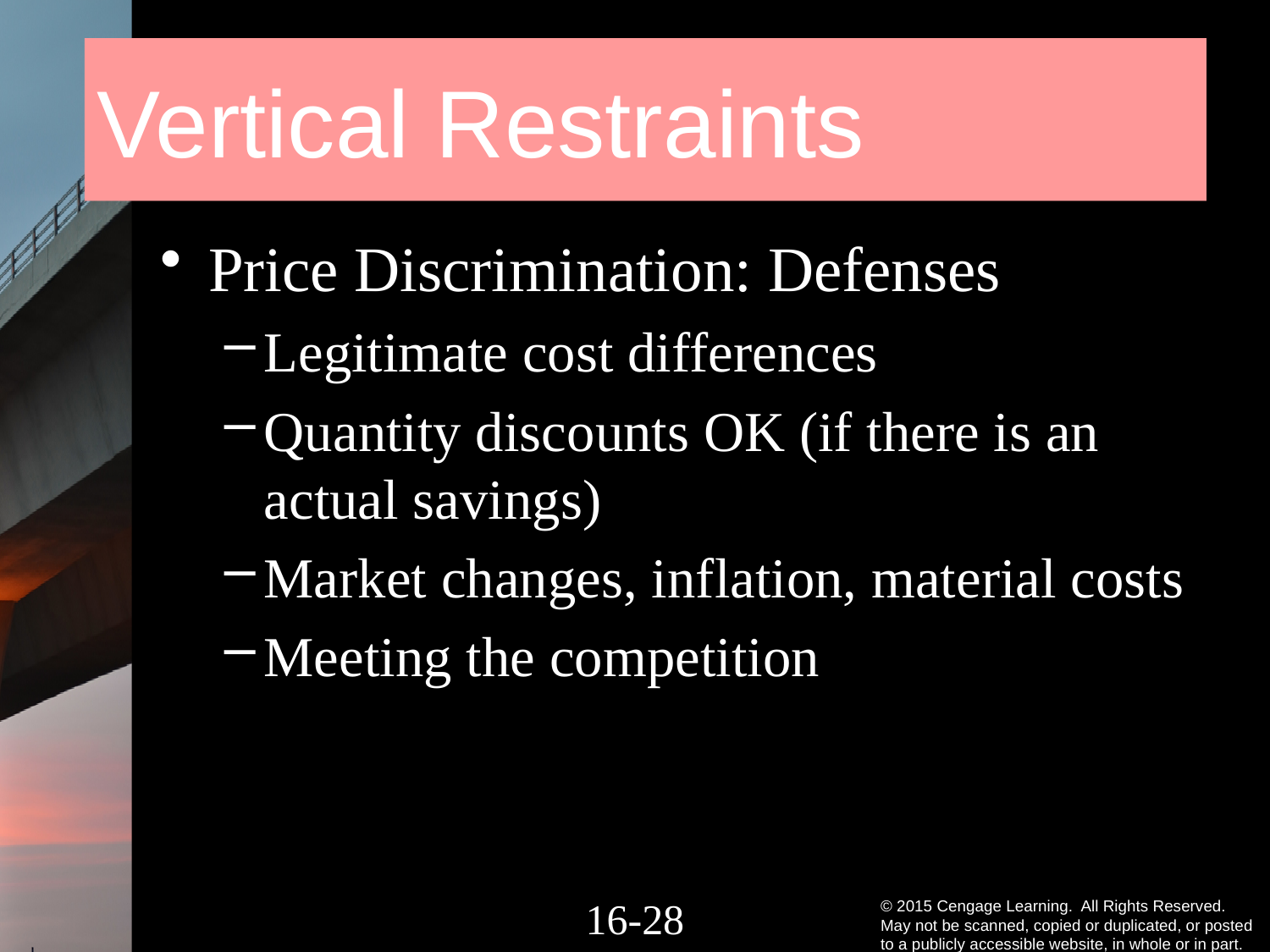

# Vertical Restraints
Price Discrimination: Defenses
Legitimate cost differences
Quantity discounts OK (if there is an actual savings)
Market changes, inflation, material costs
Meeting the competition
16-28